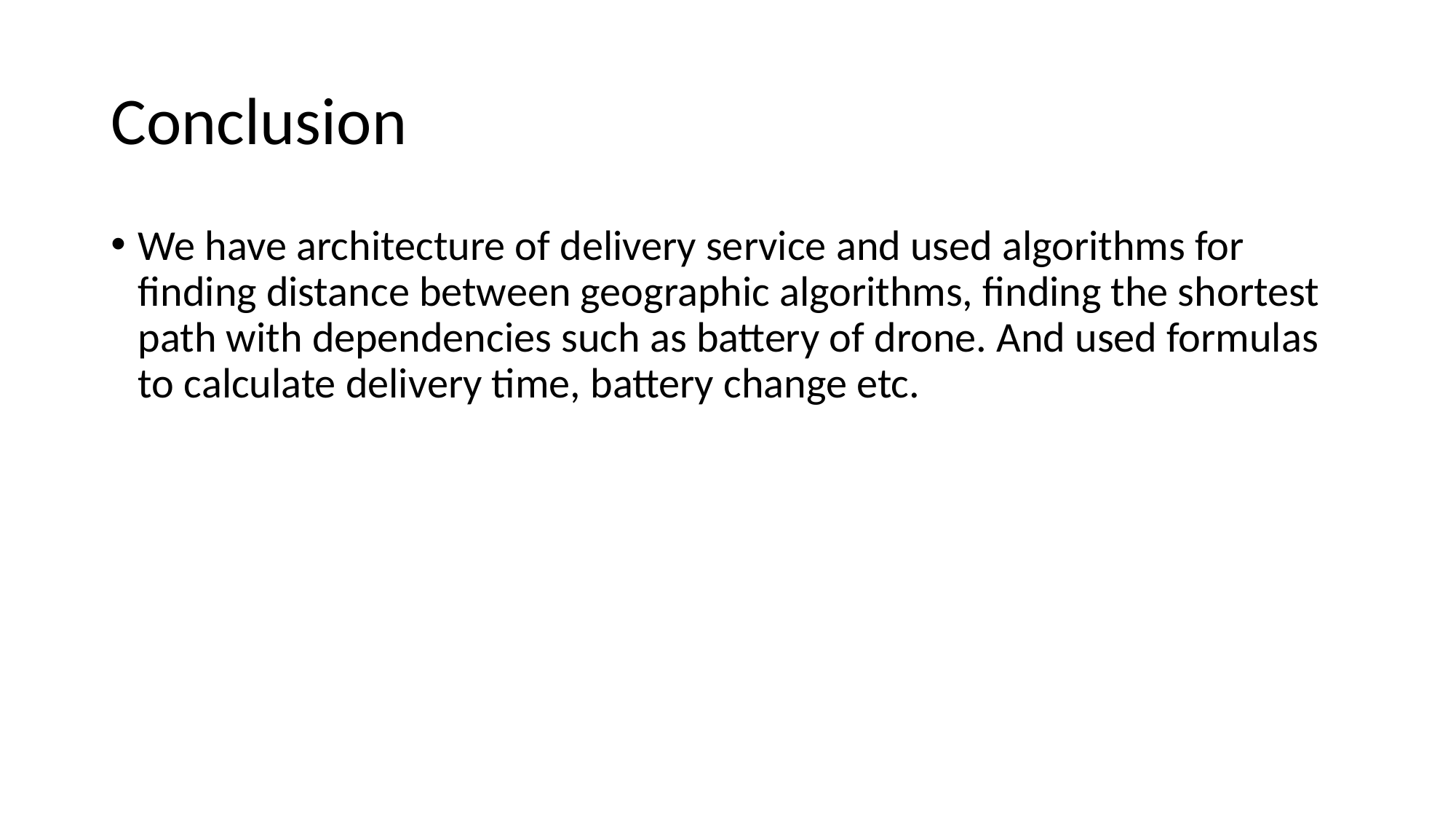

# Conclusion
We have architecture of delivery service and used algorithms for finding distance between geographic algorithms, finding the shortest path with dependencies such as battery of drone. And used formulas to calculate delivery time, battery change etc.